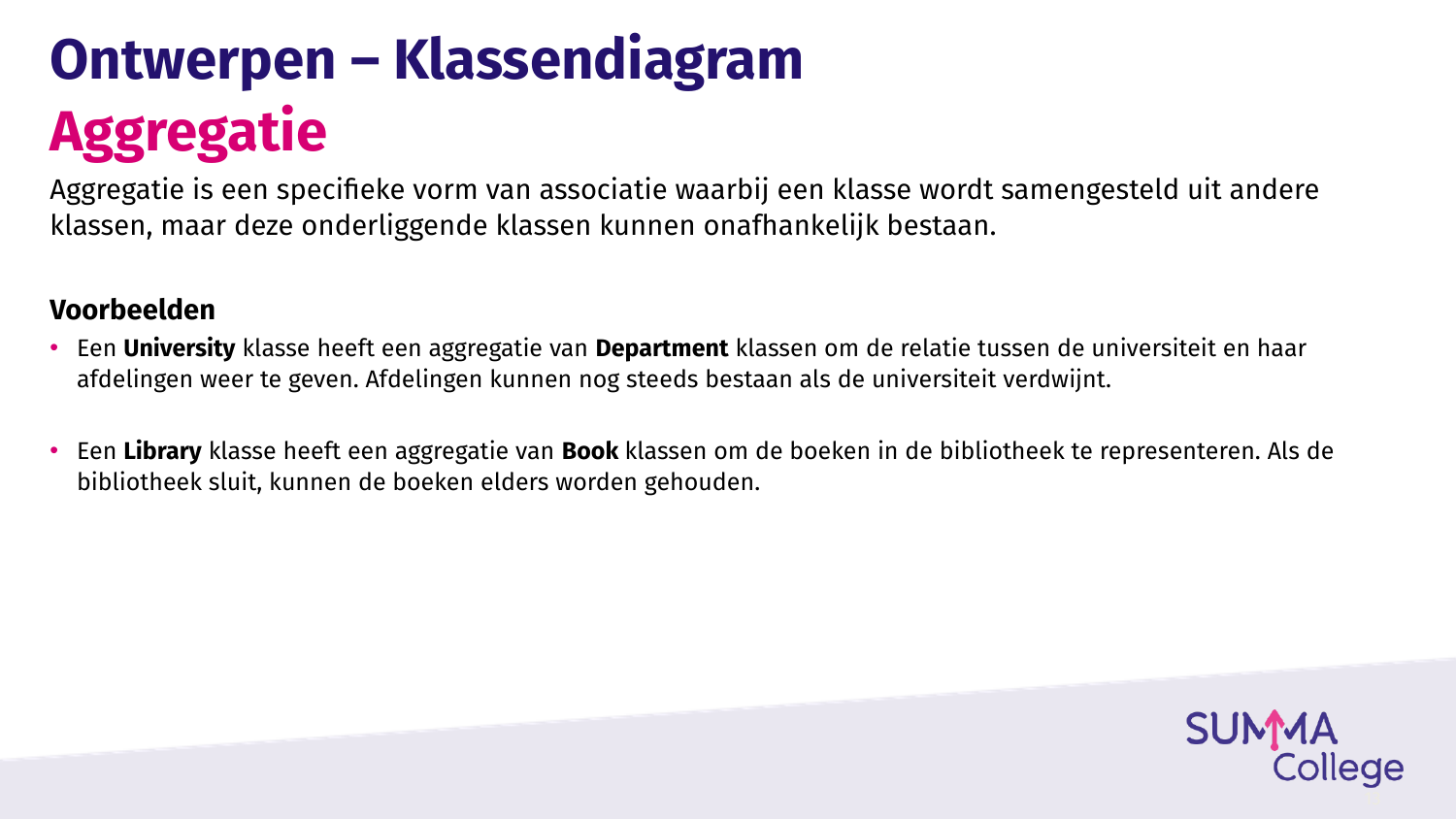

# Ontwerpen – Klassendiagram
Aggregatie
Aggregatie is een specifieke vorm van associatie waarbij een klasse wordt samengesteld uit andere klassen, maar deze onderliggende klassen kunnen onafhankelijk bestaan.

Voorbeelden
Een University klasse heeft een aggregatie van Department klassen om de relatie tussen de universiteit en haar afdelingen weer te geven. Afdelingen kunnen nog steeds bestaan als de universiteit verdwijnt.

Een Library klasse heeft een aggregatie van Book klassen om de boeken in de bibliotheek te representeren. Als de bibliotheek sluit, kunnen de boeken elders worden gehouden.